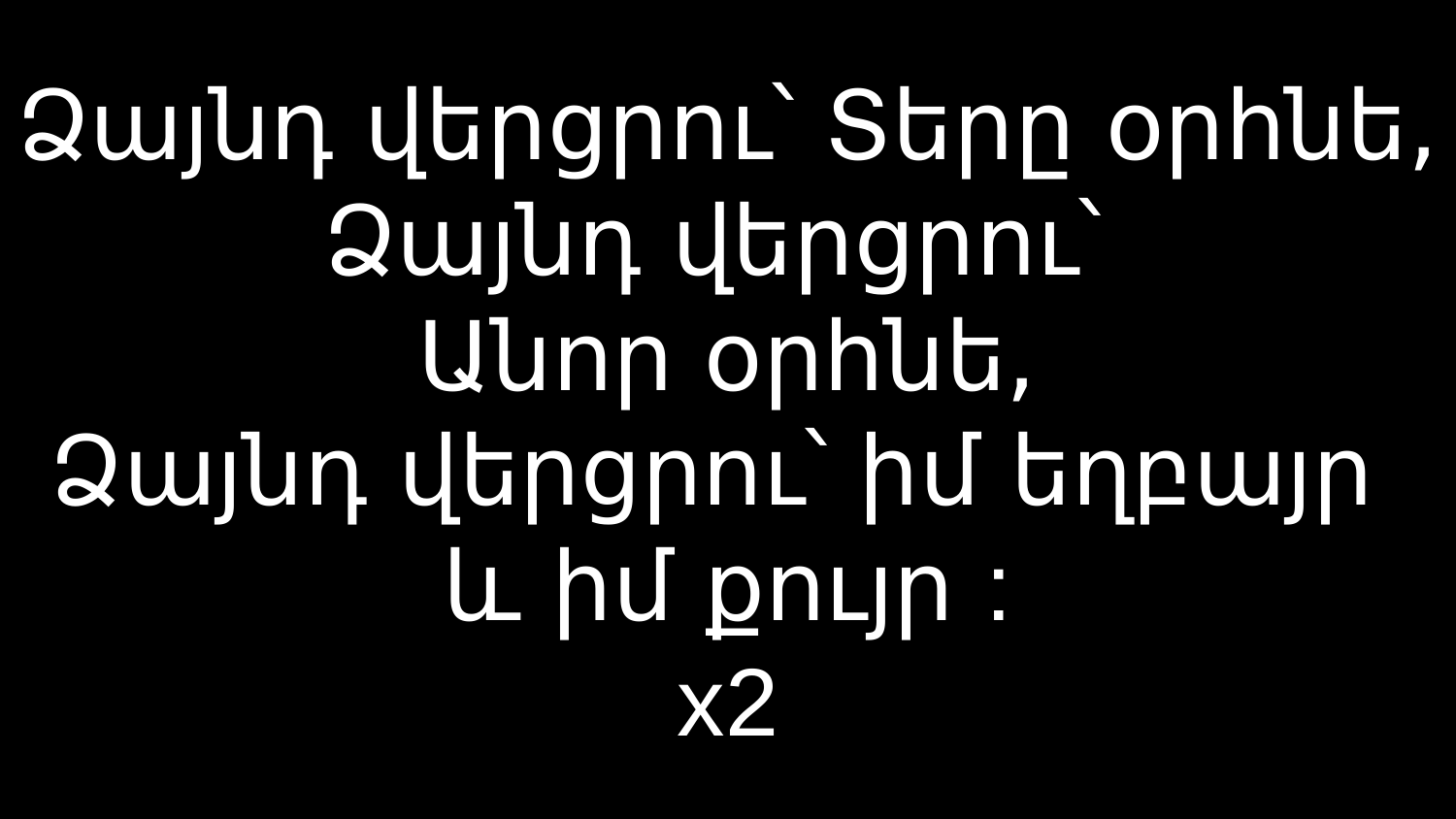

# Ձայնդ վերցրու՝ Տերը օրհնե, Ձայնդ վերցրու՝ Անոր օրհնե, Ձայնդ վերցրու՝ իմ եղբայր և իմ քույր : x2